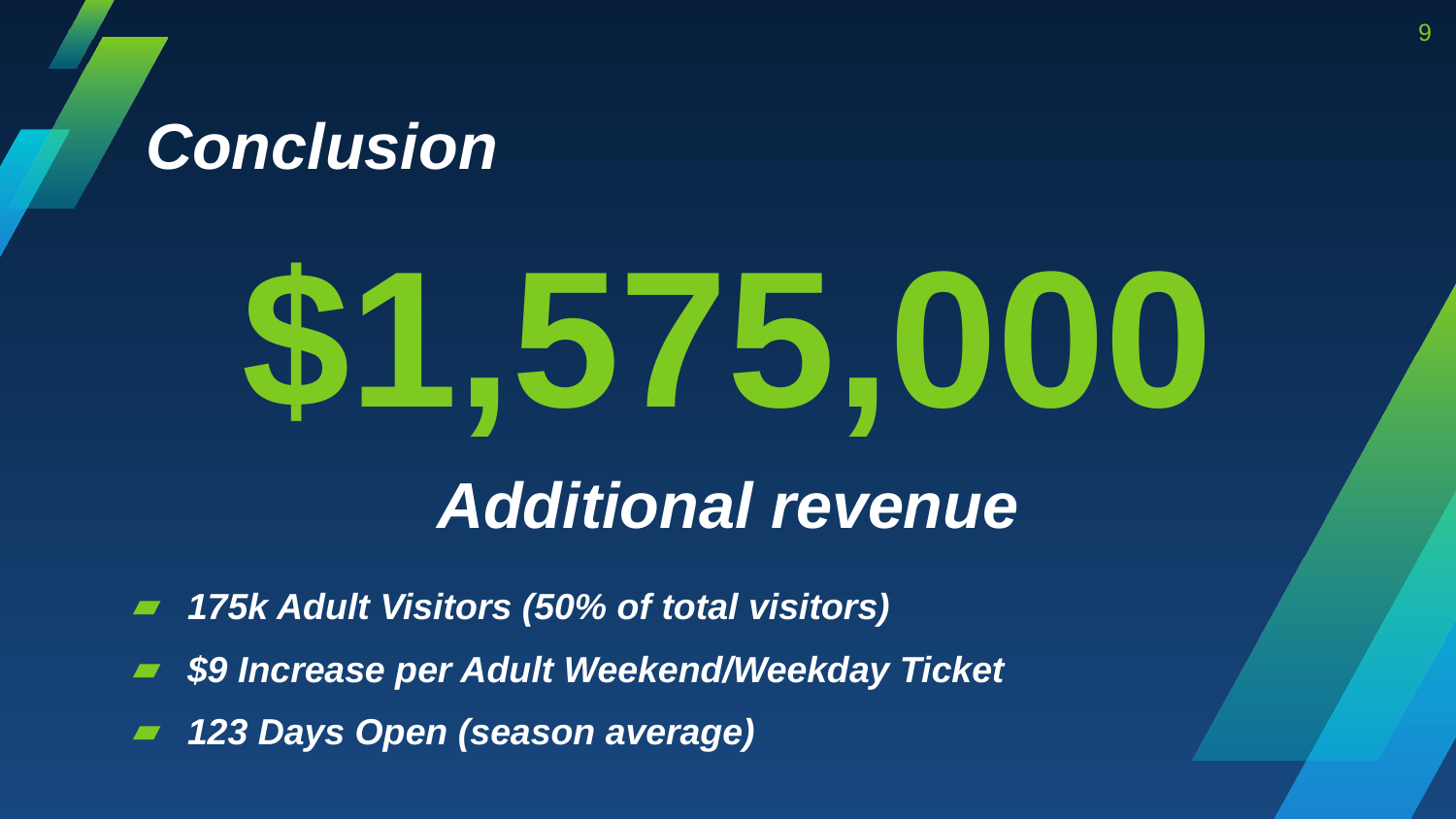

9
Conclusion
$1,575,000
Additional revenue
175k Adult Visitors (50% of total visitors)
$9 Increase per Adult Weekend/Weekday Ticket
123 Days Open (season average)